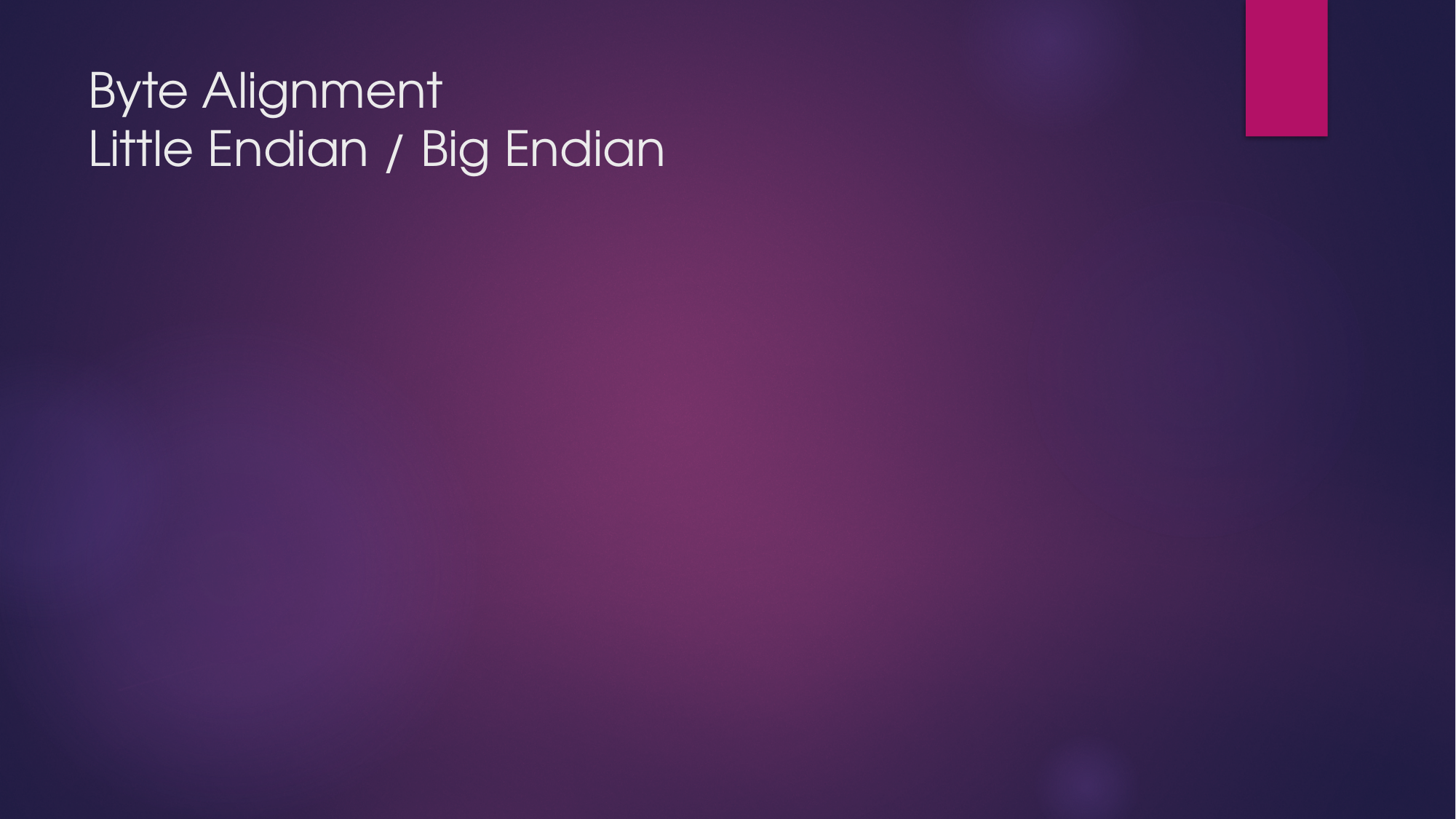

# Byte Alignment Little Endian / Big Endian